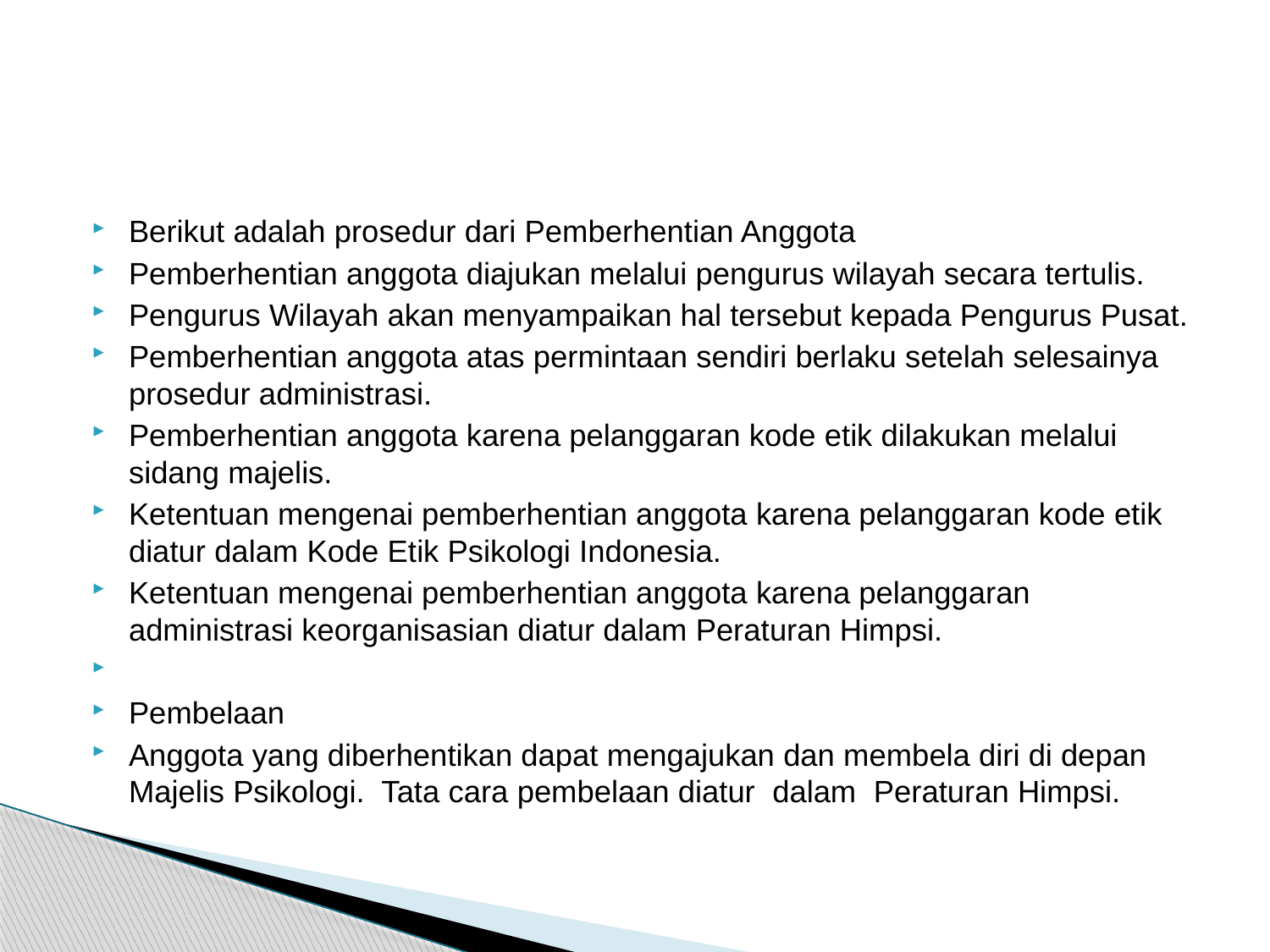

#
Berikut adalah prosedur dari Pemberhentian Anggota
Pemberhentian anggota diajukan melalui pengurus wilayah secara tertulis.
Pengurus Wilayah akan menyampaikan hal tersebut kepada Pengurus Pusat.
Pemberhentian anggota atas permintaan sendiri berlaku setelah selesainya prosedur administrasi.
Pemberhentian anggota karena pelanggaran kode etik dilakukan melalui sidang majelis.
Ketentuan mengenai pemberhentian anggota karena pelanggaran kode etik diatur dalam Kode Etik Psikologi Indonesia.
Ketentuan mengenai pemberhentian anggota karena pelanggaran administrasi keorganisasian diatur dalam Peraturan Himpsi.

Pembelaan
Anggota yang diberhentikan dapat mengajukan dan membela diri di depan Majelis Psikologi.  Tata cara pembelaan diatur  dalam  Peraturan Himpsi.